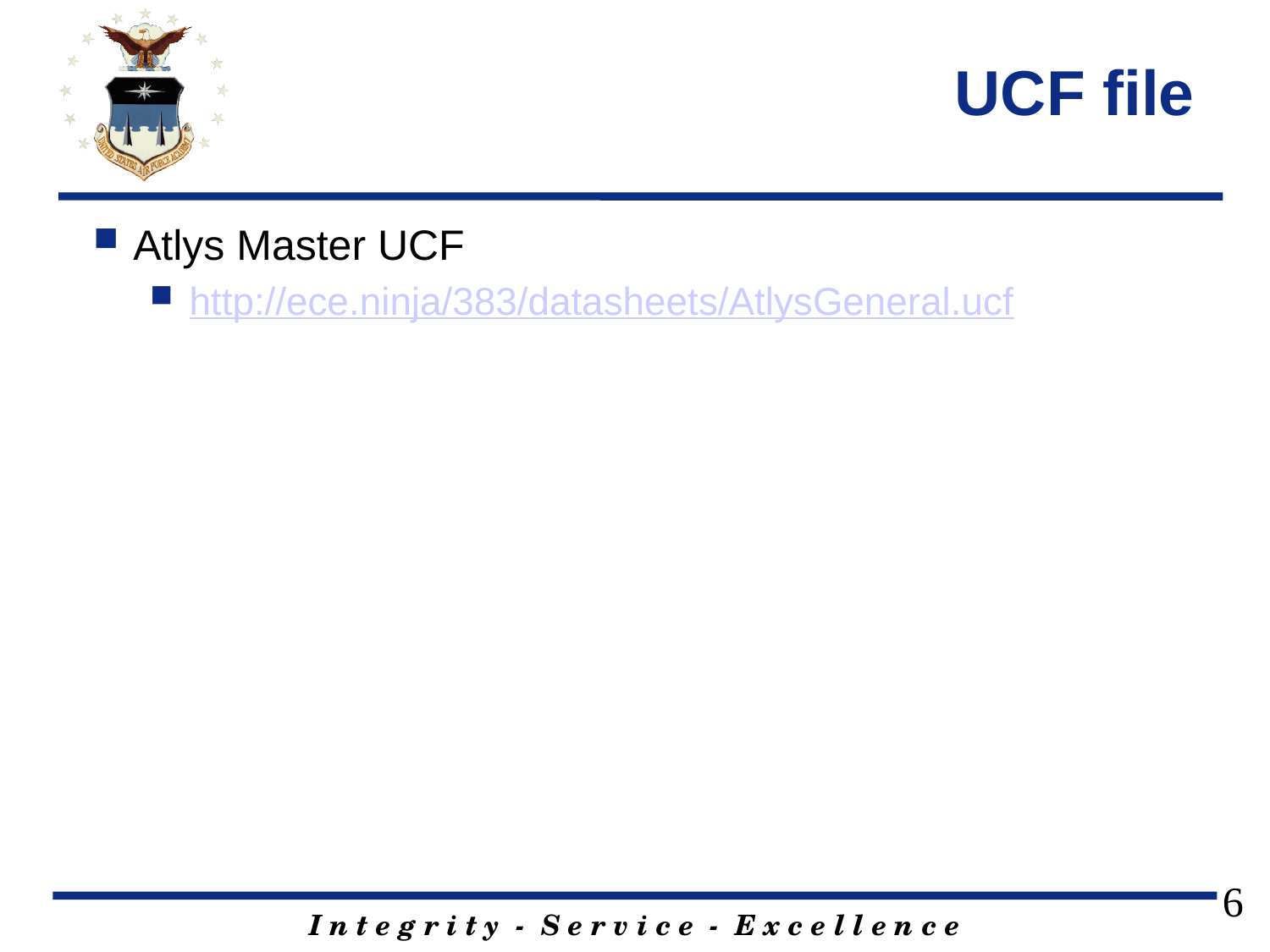

# UCF file
Atlys Master UCF
http://ece.ninja/383/datasheets/AtlysGeneral.ucf

6